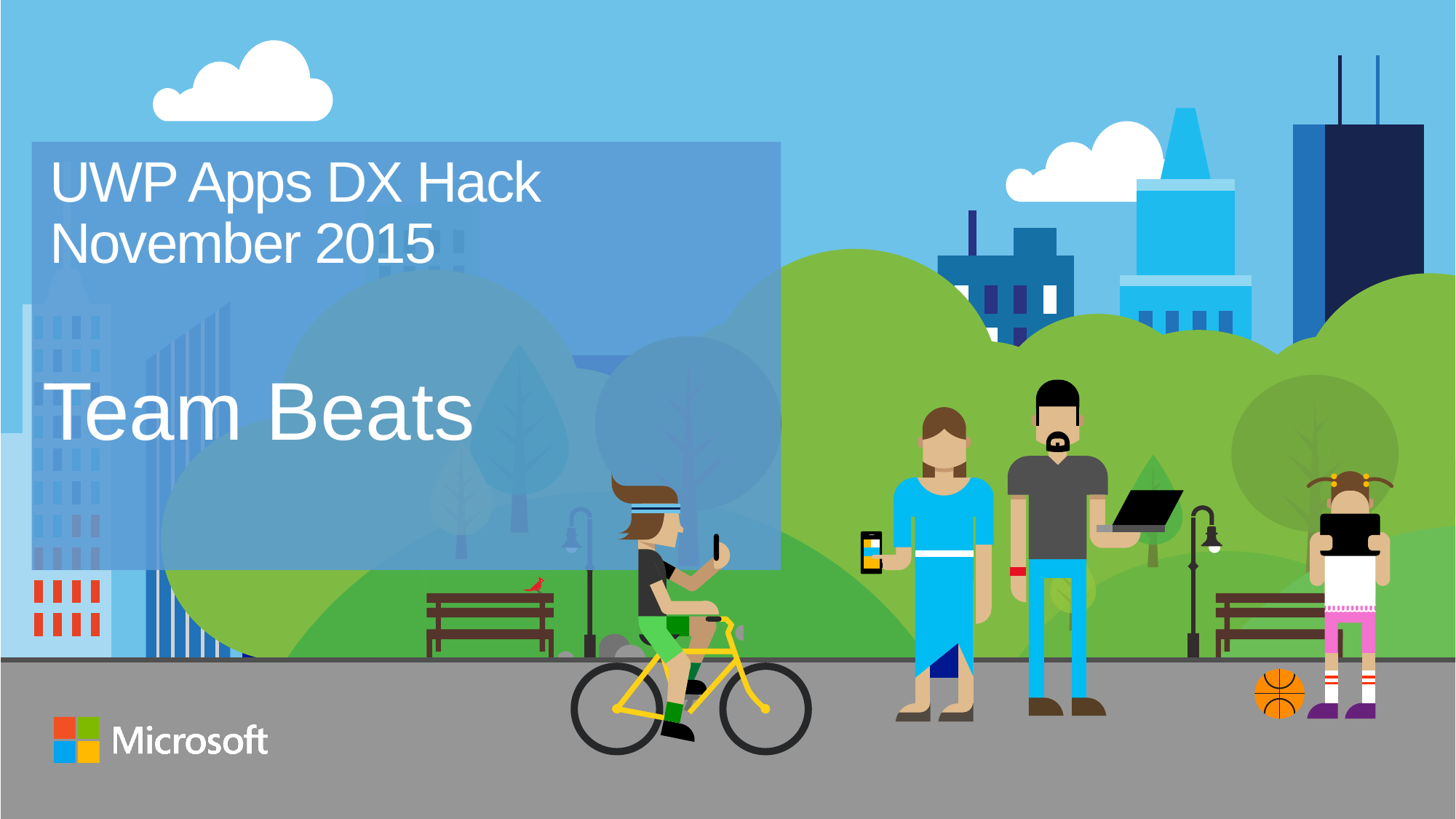

# UWP Apps DX Hack November 2015
Team Beats